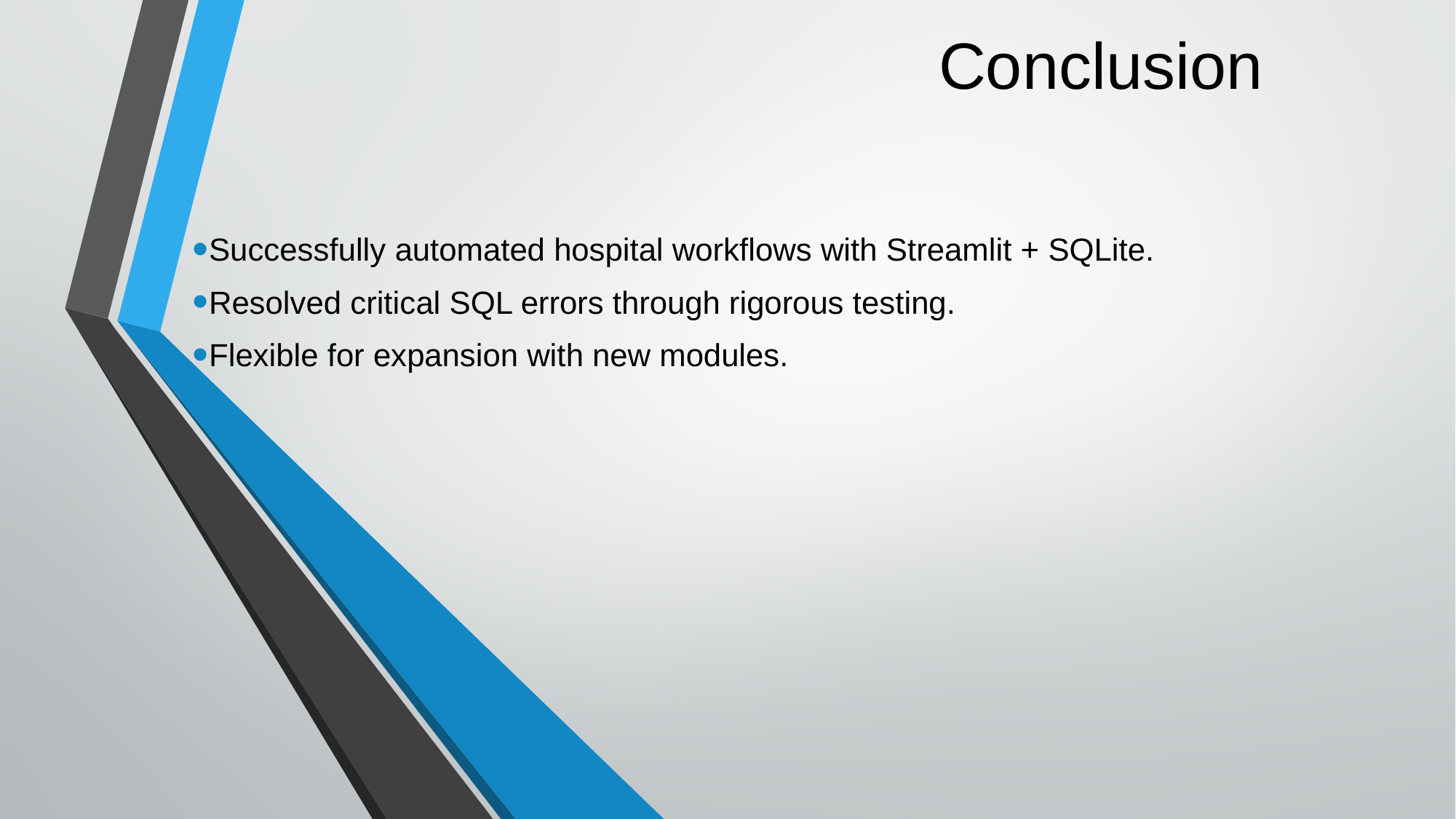

# Conclusion

Successfully automated hospital workflows with Streamlit + SQLite.
Resolved critical SQL errors through rigorous testing.
Flexible for expansion with new modules.